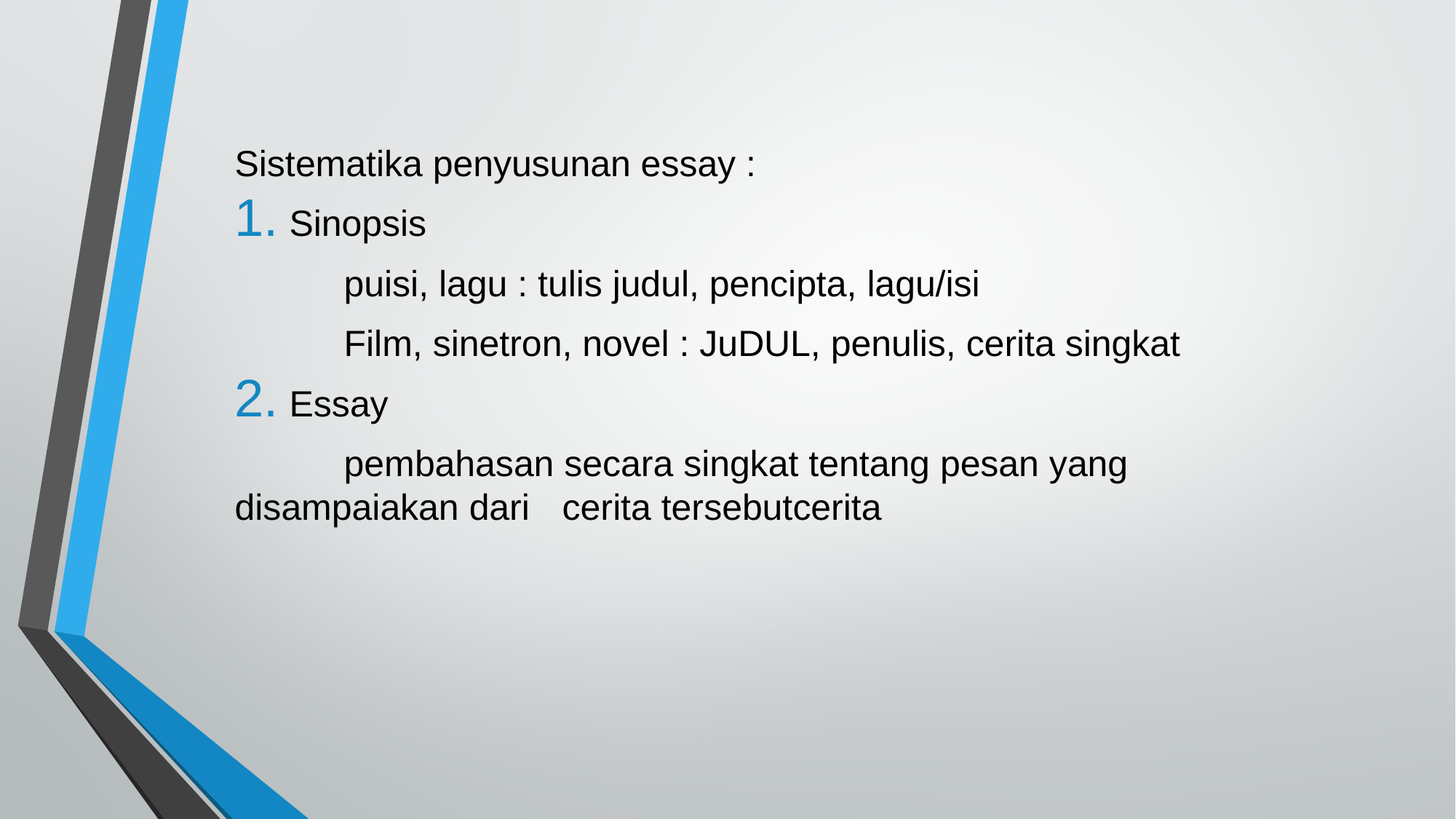

Sistematika penyusunan essay :
Sinopsis
	puisi, lagu : tulis judul, pencipta, lagu/isi
	Film, sinetron, novel : JuDUL, penulis, cerita singkat
Essay
	pembahasan secara singkat tentang pesan yang disampaiakan dari 	cerita tersebutcerita